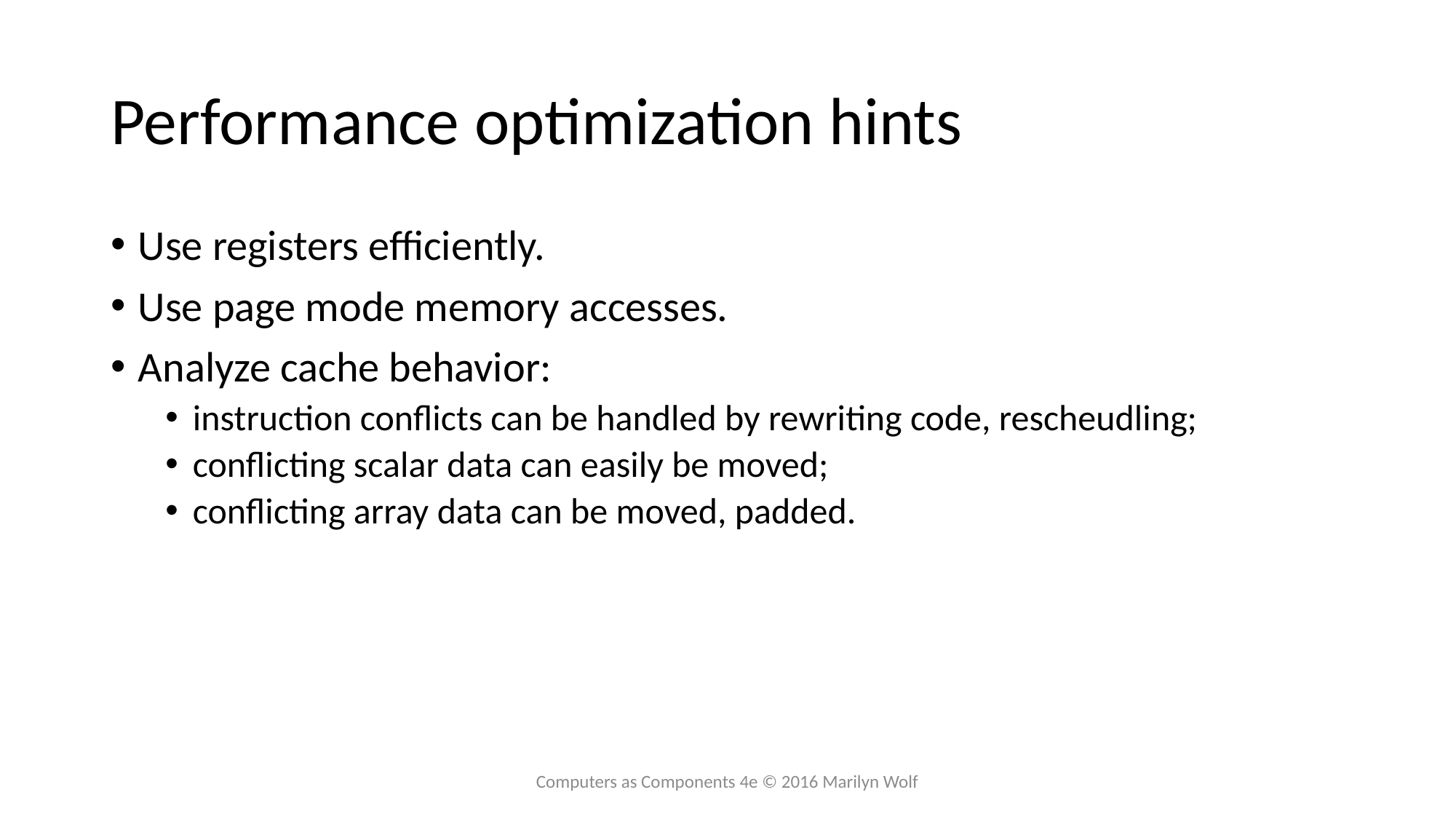

# Performance optimization hints
Use registers efficiently.
Use page mode memory accesses.
Analyze cache behavior:
instruction conflicts can be handled by rewriting code, rescheudling;
conflicting scalar data can easily be moved;
conflicting array data can be moved, padded.
Computers as Components 4e © 2016 Marilyn Wolf